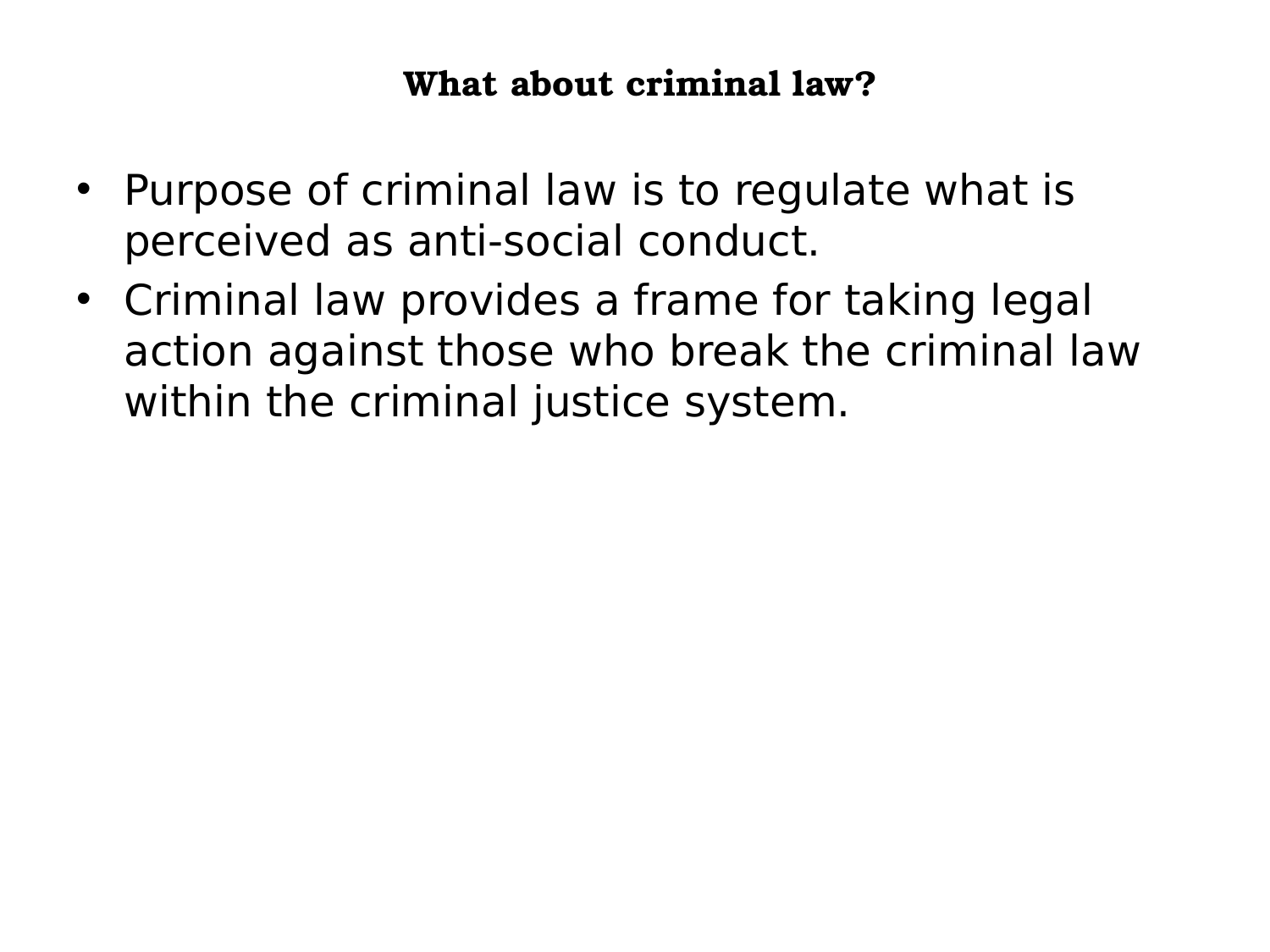

# What about criminal law?
Purpose of criminal law is to regulate what is perceived as anti-social conduct.
Criminal law provides a frame for taking legal action against those who break the criminal law within the criminal justice system.